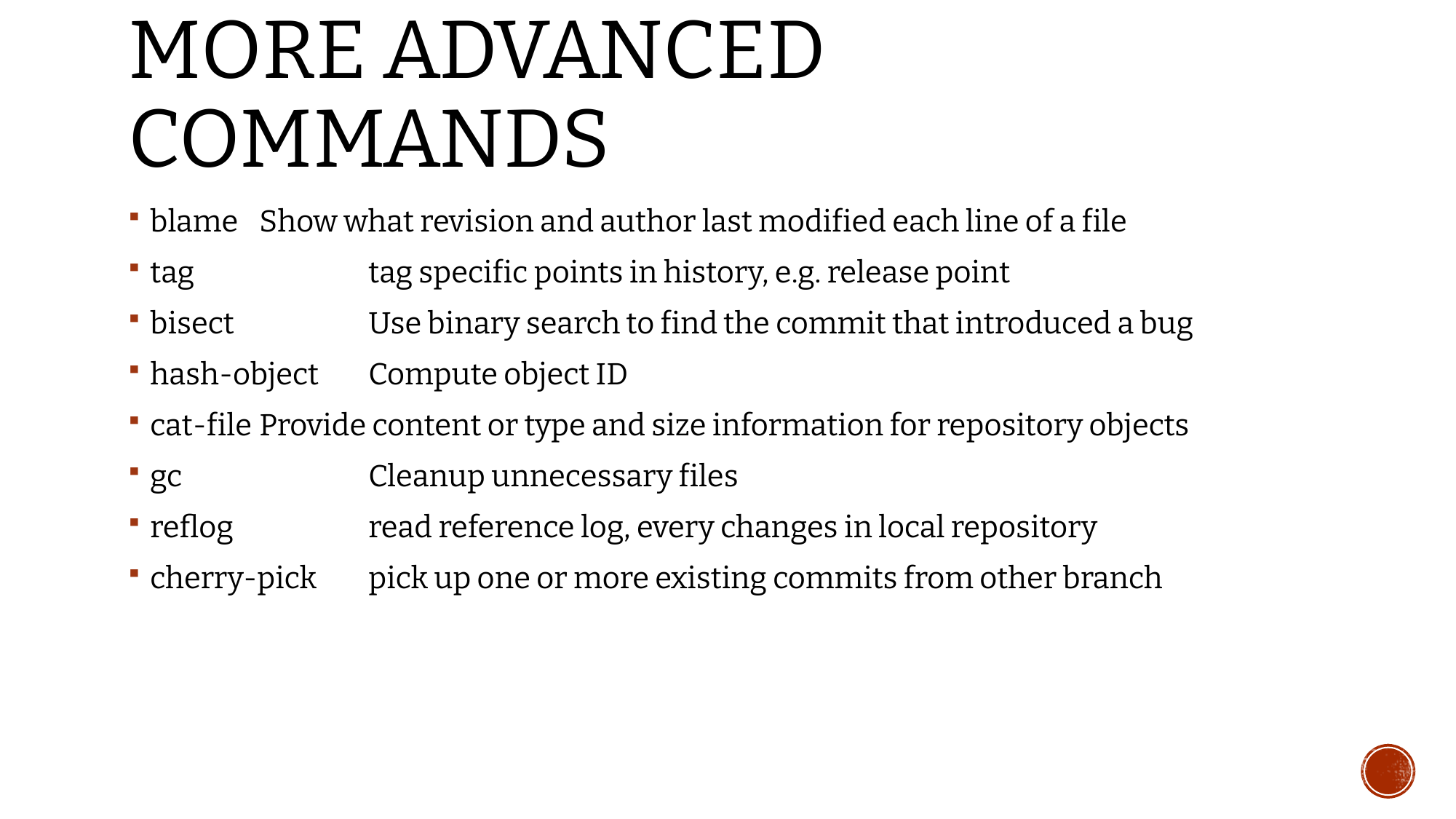

# More Advanced commands
blame	Show what revision and author last modified each line of a file
tag		tag specific points in history, e.g. release point
bisect		Use binary search to find the commit that introduced a bug
hash-object	Compute object ID
cat-file	Provide content or type and size information for repository objects
gc		Cleanup unnecessary files
reflog		read reference log, every changes in local repository
cherry-pick 	pick up one or more existing commits from other branch